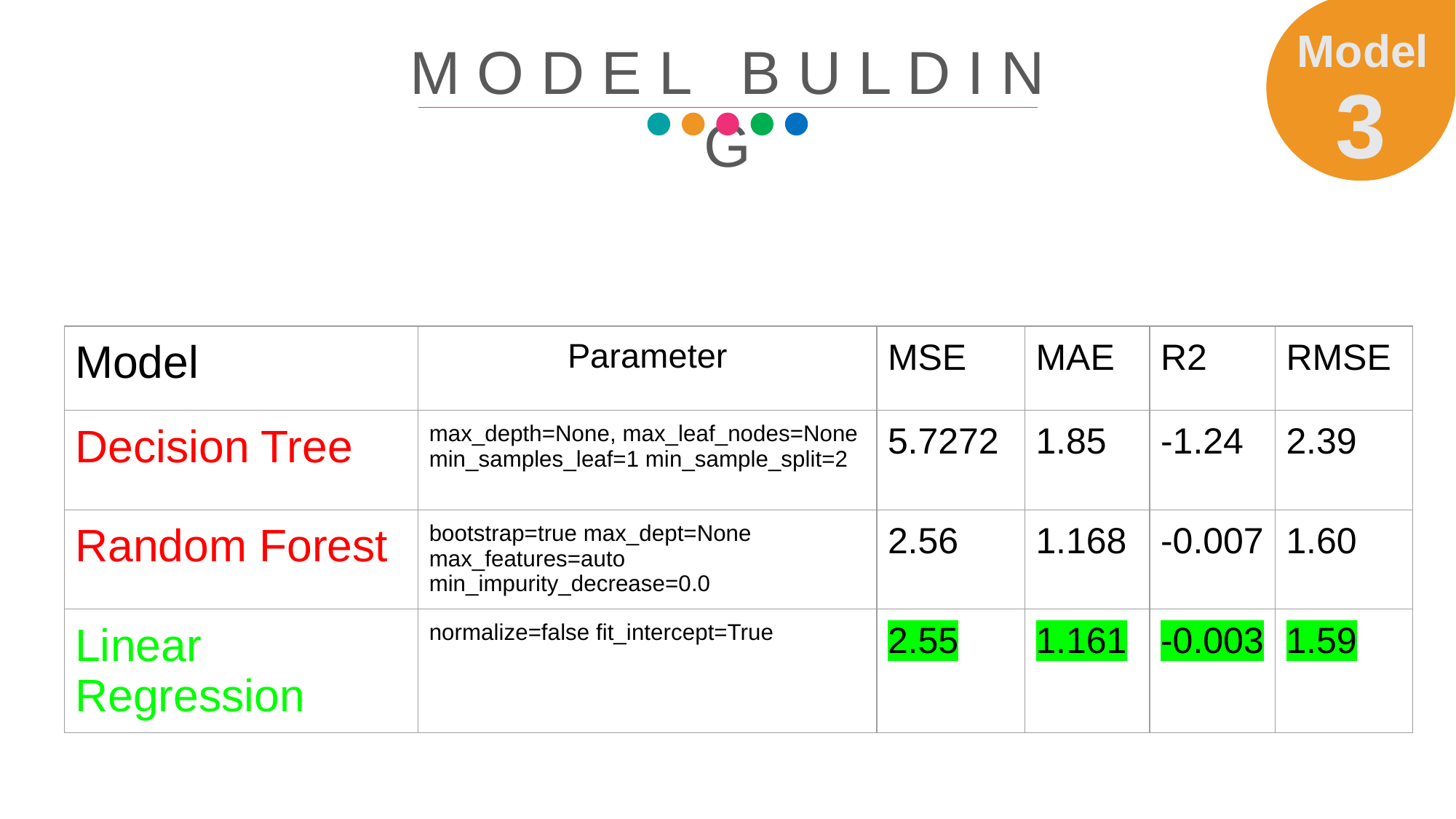

Model
3
M O D E L   B U L D I N G

| Model | Parameter | MSE | MAE | R2 | RMSE |
| --- | --- | --- | --- | --- | --- |
| Decision Tree | max\_depth=None, max\_leaf\_nodes=None min\_samples\_leaf=1 min\_sample\_split=2 | 5.7272 | 1.85 | -1.24 | 2.39 |
| Random Forest | bootstrap=true max\_dept=None max\_features=auto min\_impurity\_decrease=0.0 | 2.56 | 1.168 | -0.007 | 1.60 |
| Linear Regression | normalize=false fit\_intercept=True | 2.55 | 1.161 | -0.003 | 1.59 |